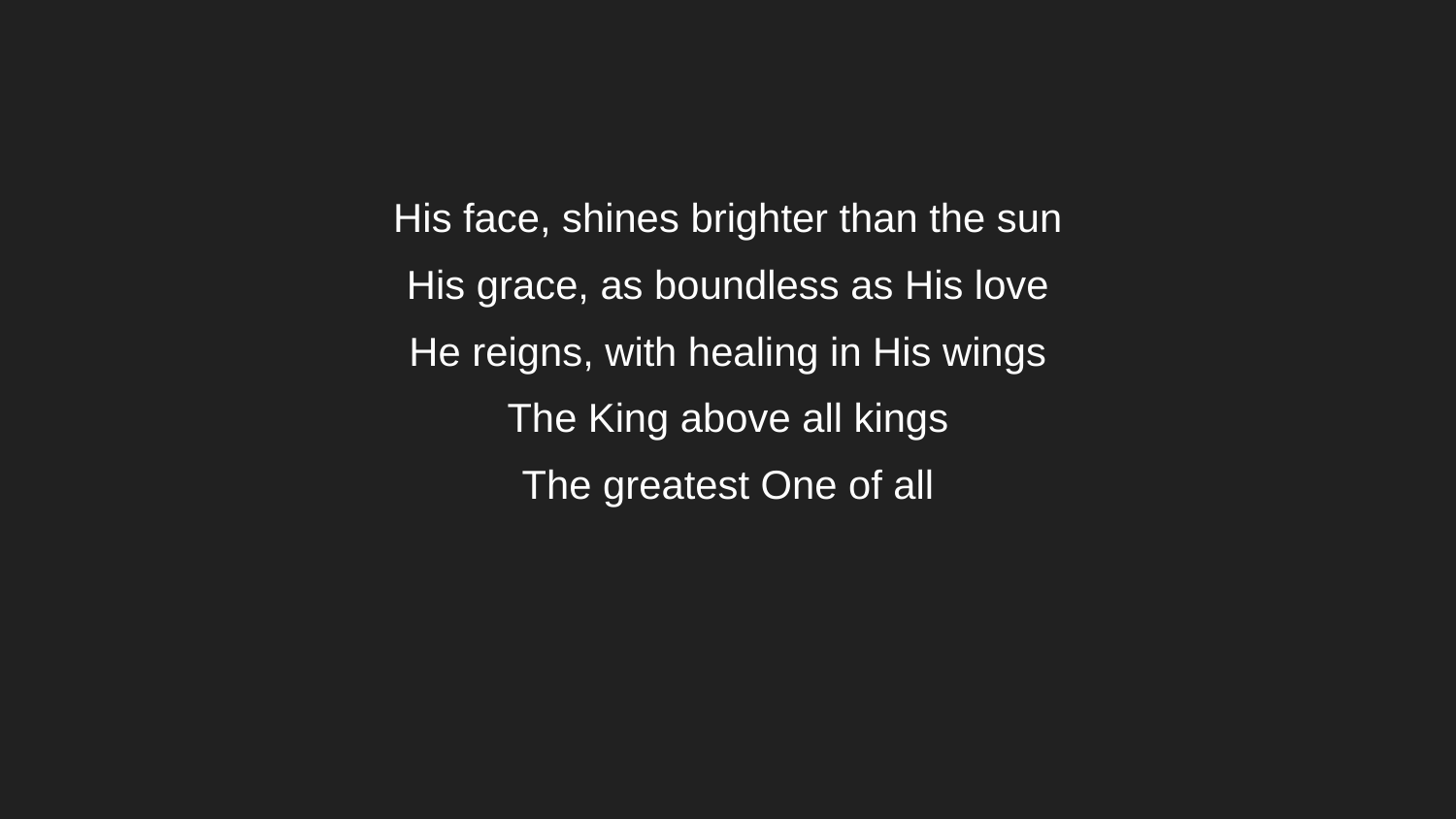

His face, shines brighter than the sun
His grace, as boundless as His love
He reigns, with healing in His wings
The King above all kings
The greatest One of all